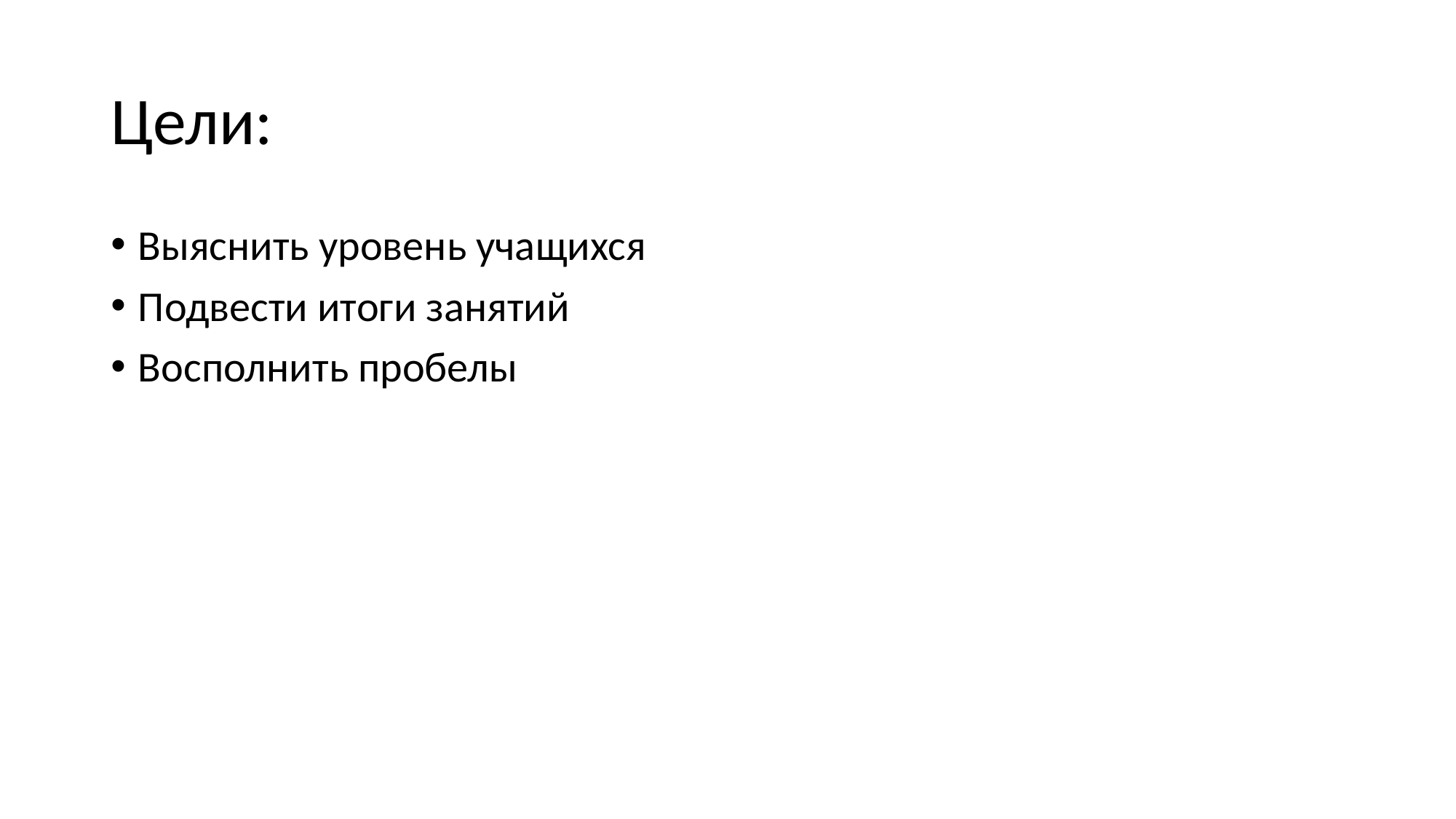

# Цели:
Выяснить уровень учащихся
Подвести итоги занятий
Восполнить пробелы